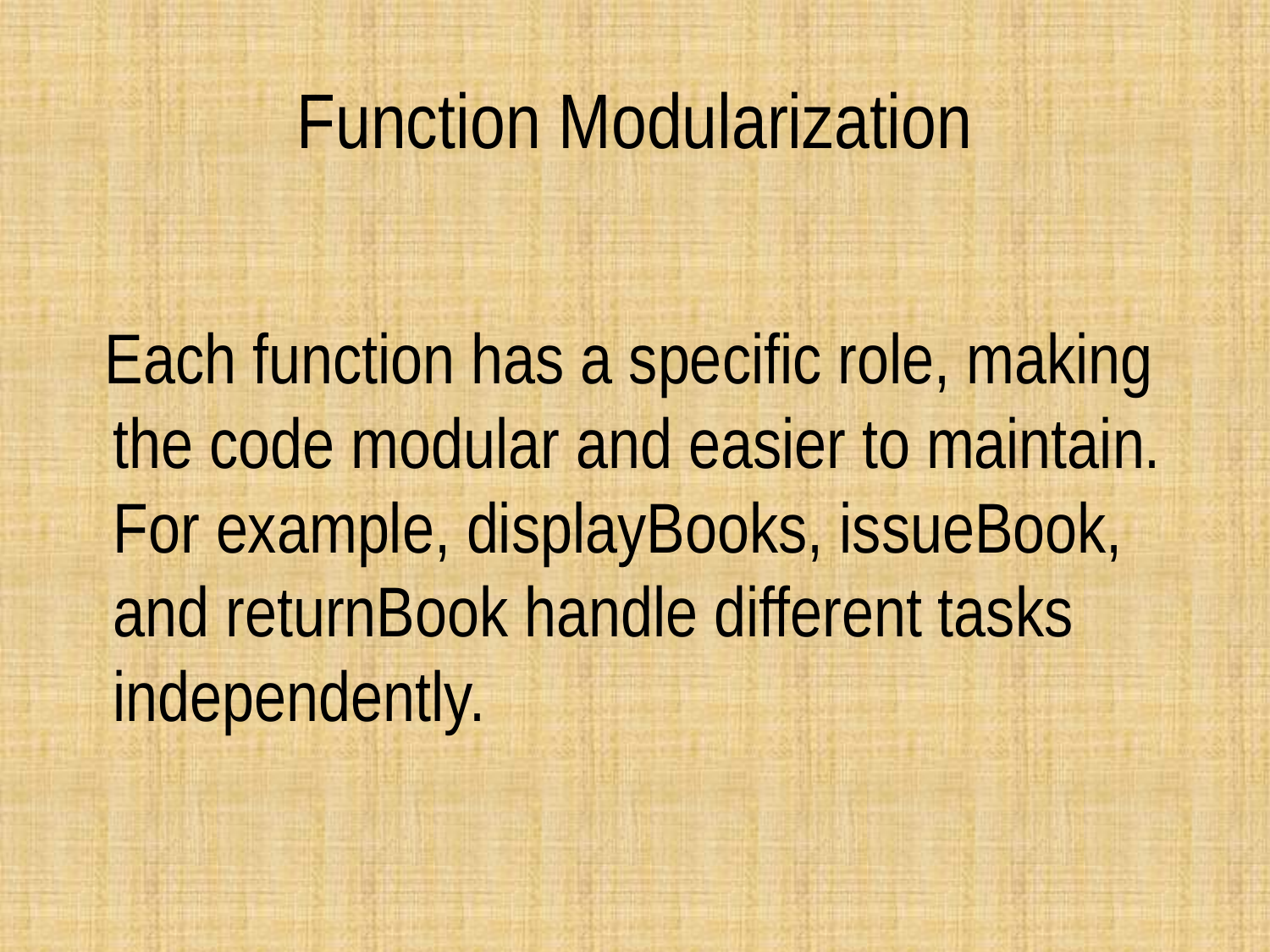

# Function Modularization
  Each function has a specific role, making the code modular and easier to maintain. For example, displayBooks, issueBook, and returnBook handle different tasks independently.